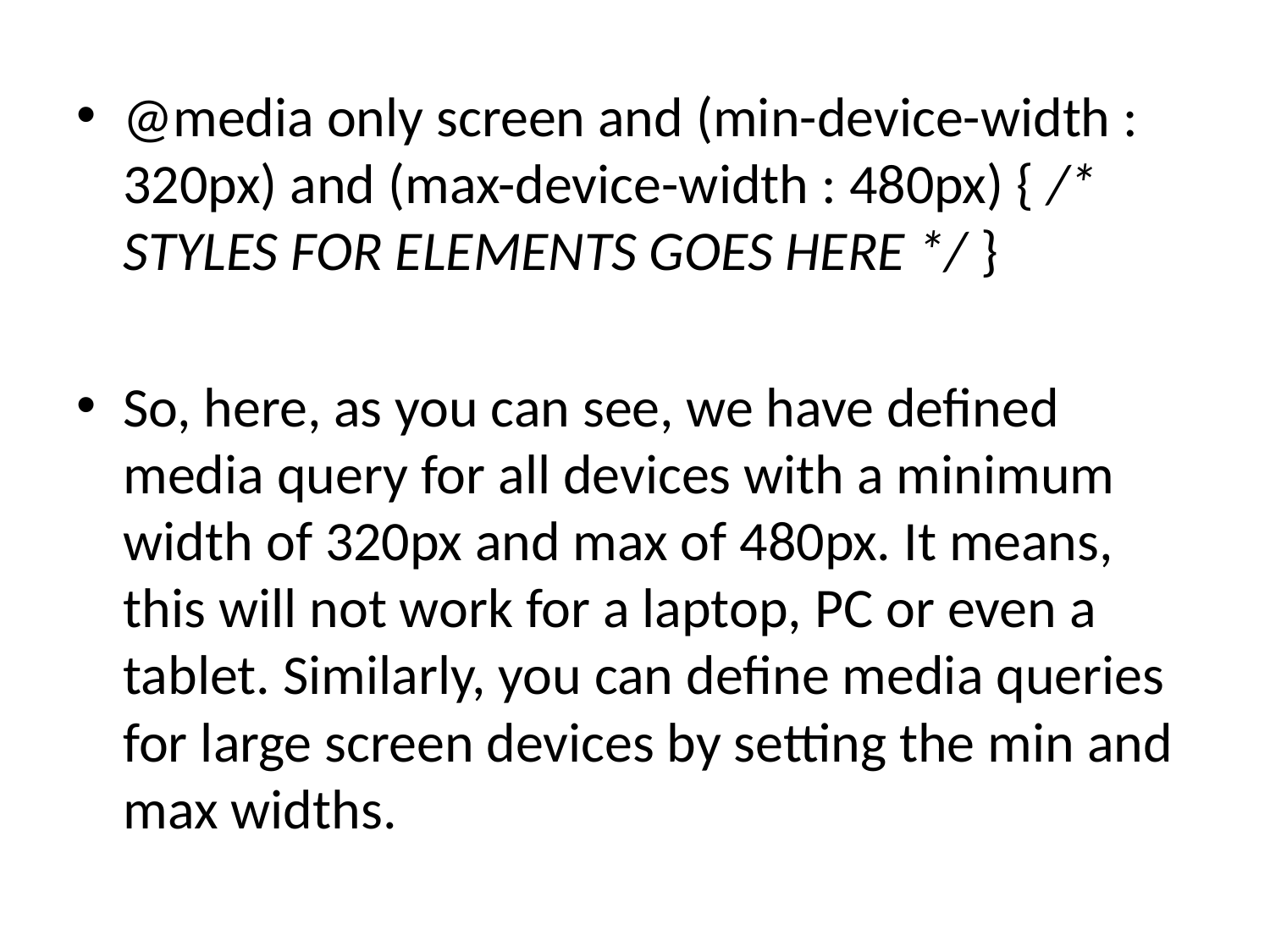

@media only screen and (min-device-width : 320px) and (max-device-width : 480px) { /* STYLES FOR ELEMENTS GOES HERE */ }

So, here, as you can see, we have defined media query for all devices with a minimum width of 320px and max of 480px. It means, this will not work for a laptop, PC or even a tablet. Similarly, you can define media queries for large screen devices by setting the min and max widths.